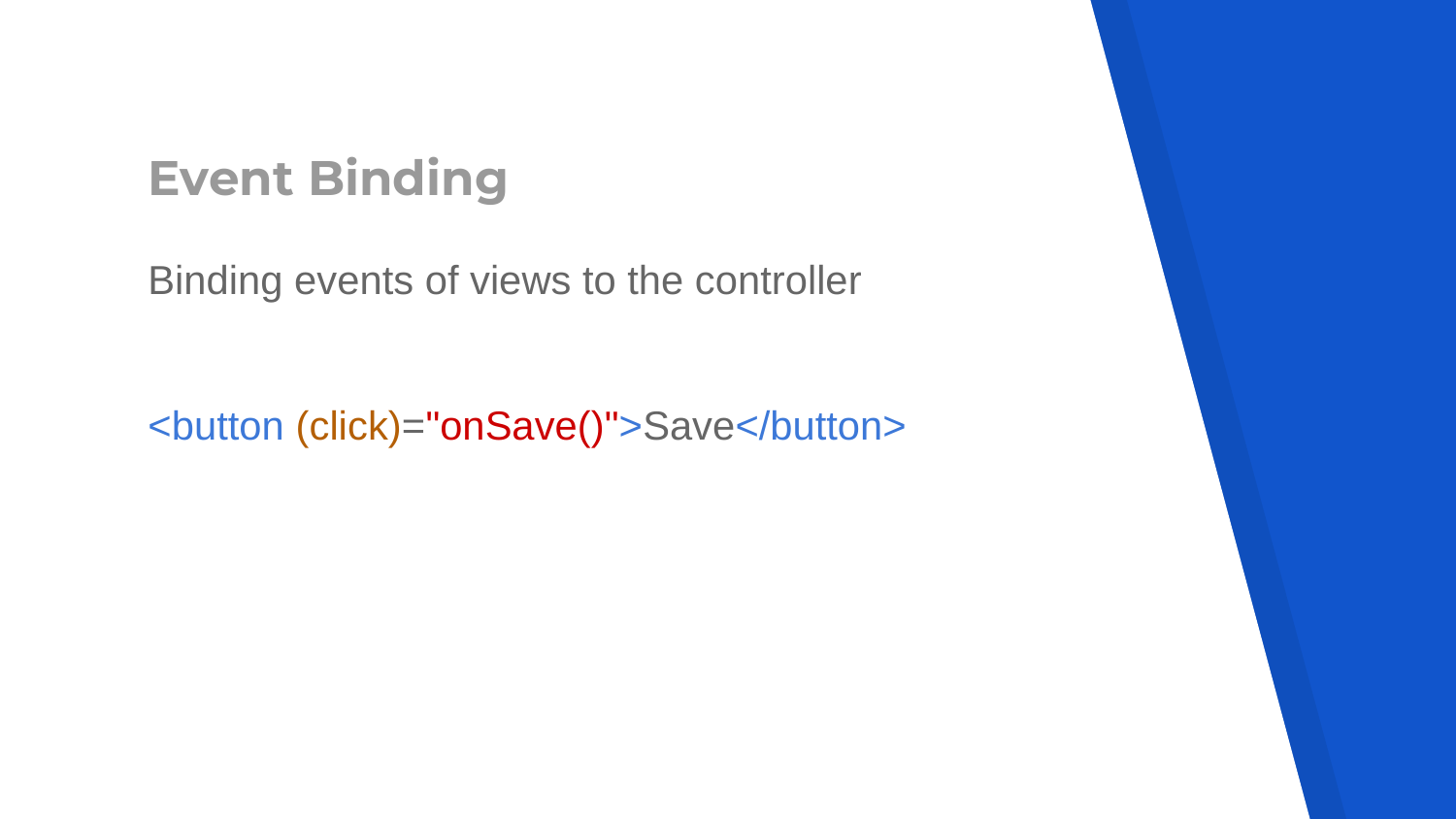

# Event Binding
Binding events of views to the controller

<button (click)="onSave()">Save</button>